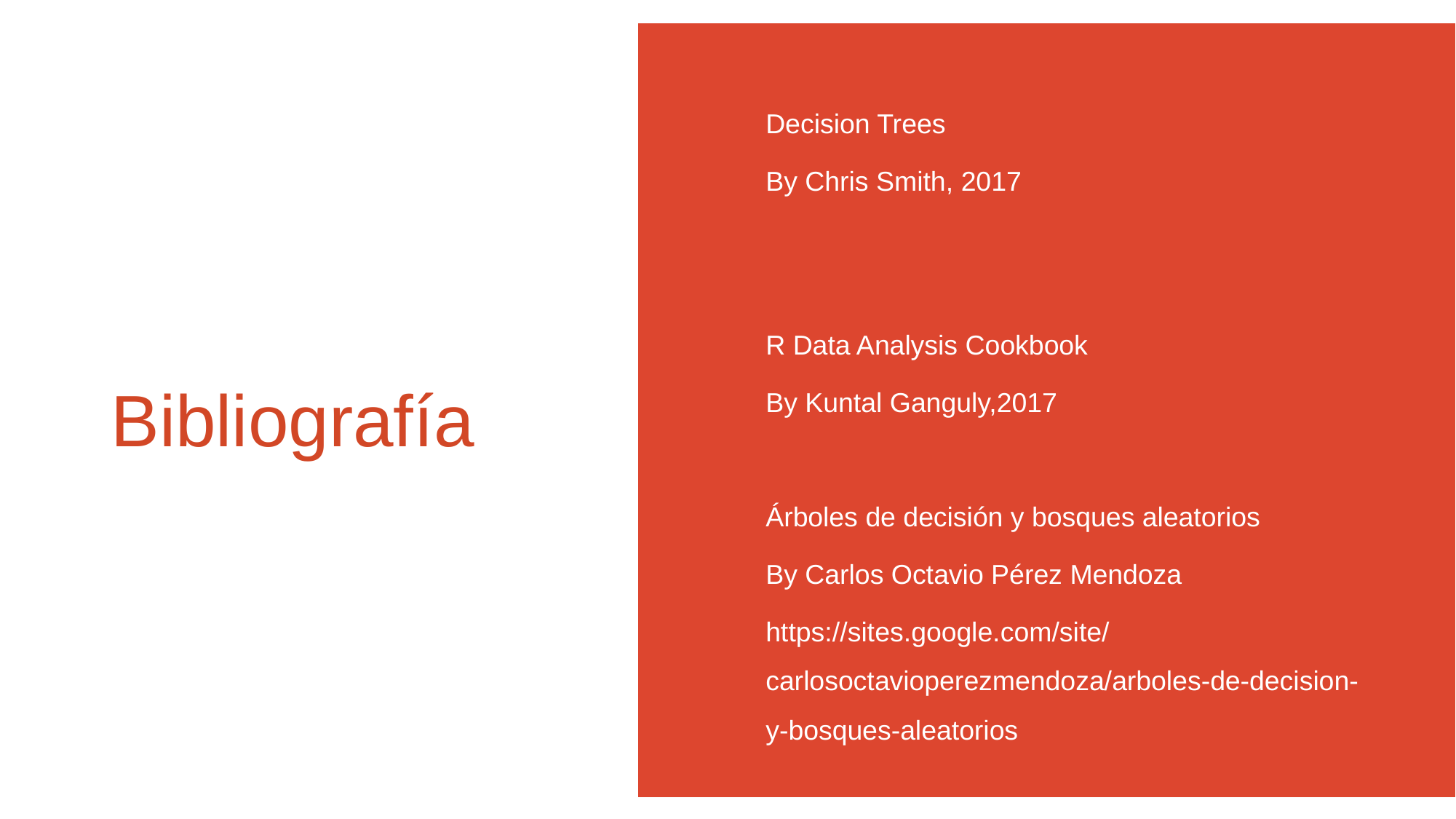

Decision Trees
By Chris Smith, 2017

R Data Analysis Cookbook
By Kuntal Ganguly,2017

Árboles de decisión y bosques aleatorios
By Carlos Octavio Pérez Mendoza
https://sites.google.com/site/carlosoctavioperezmendoza/arboles-de-decision-y-bosques-aleatorios
# Bibliografía